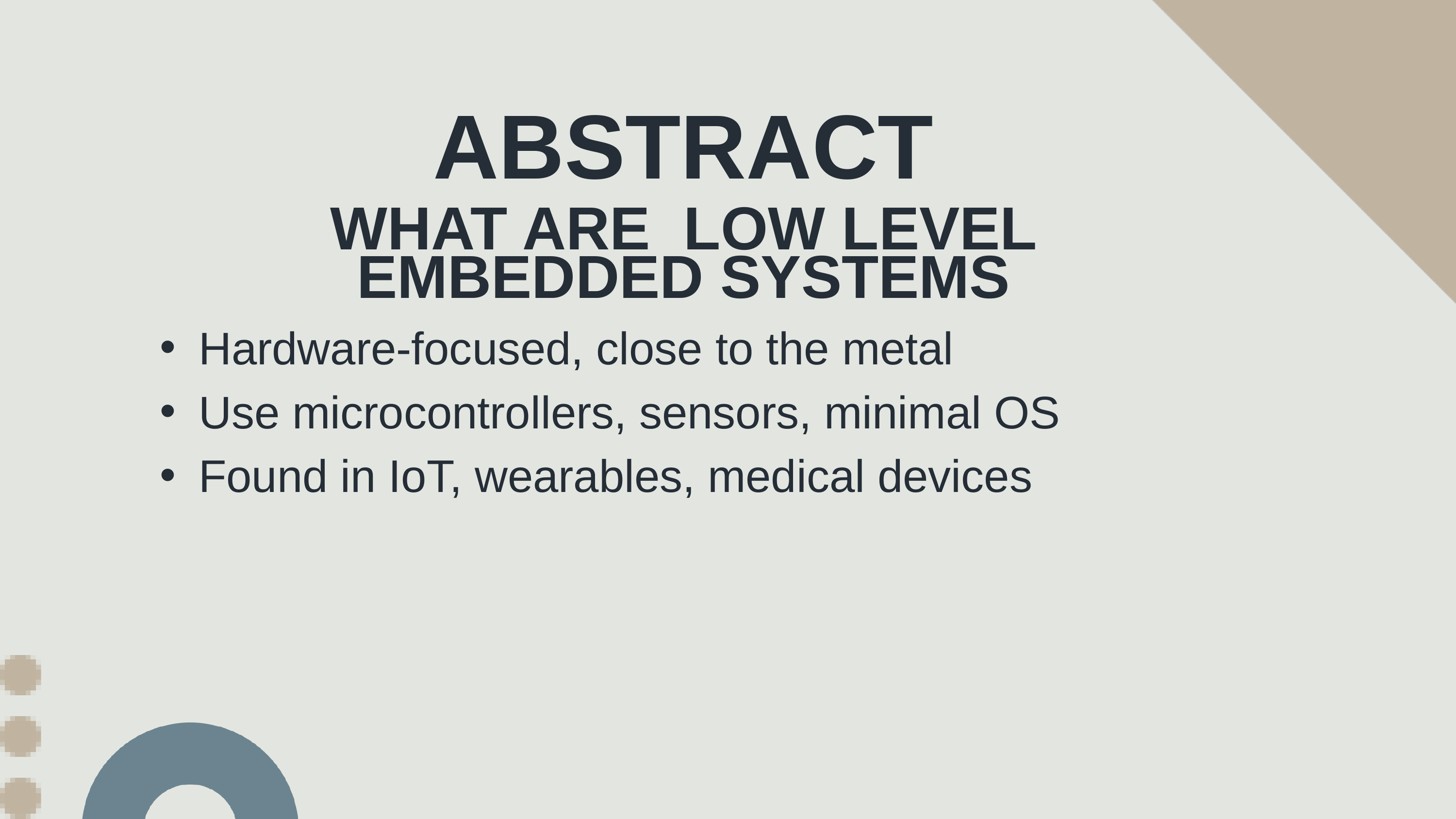

ABSTRACT

WHAT ARE  LOW LEVEL EMBEDDED SYSTEMS
Hardware-focused, close to the metal
Use microcontrollers, sensors, minimal OS
Found in IoT, wearables, medical devices